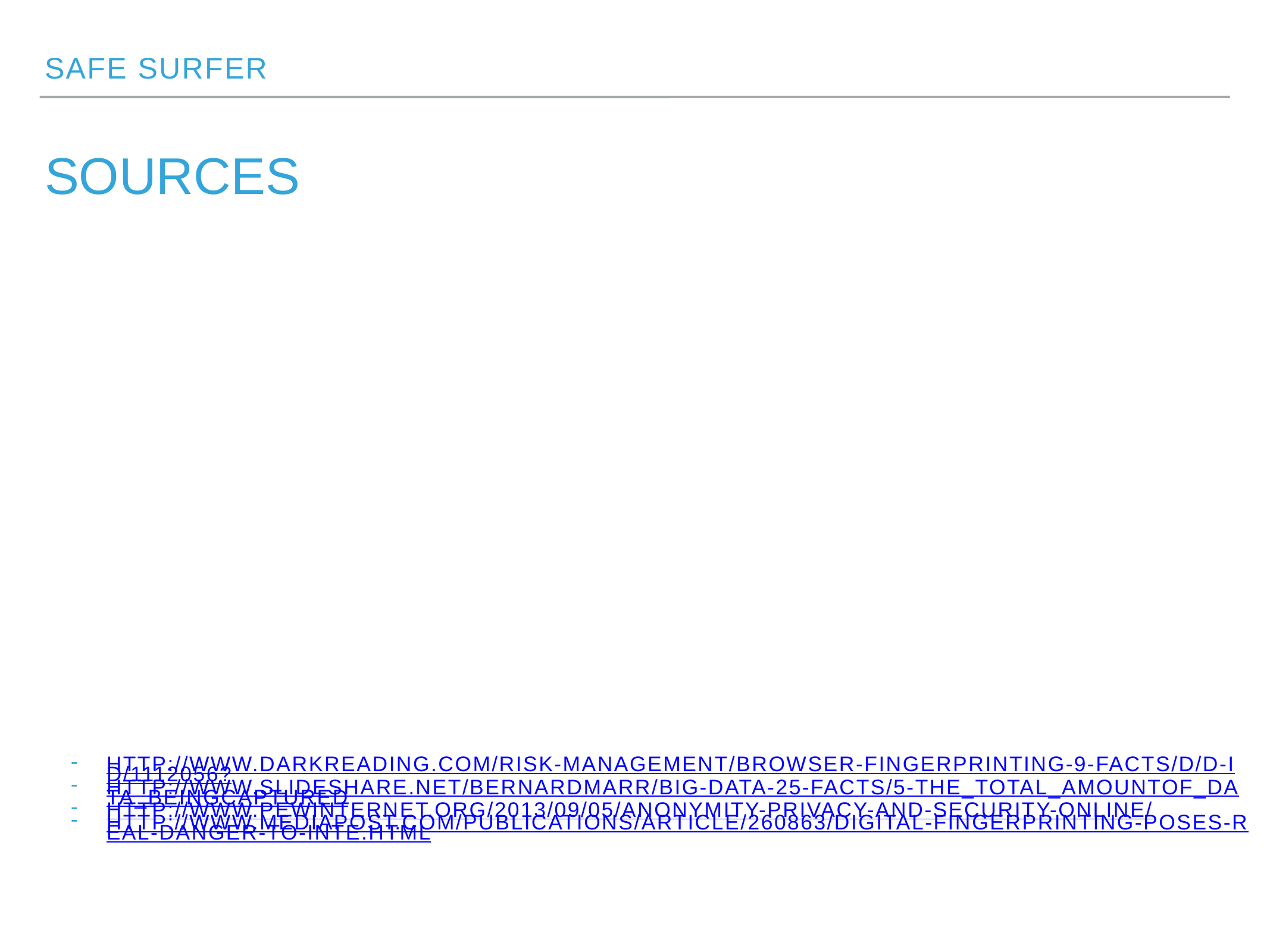

Safe Surfer
# Sources
http://www.darkreading.com/risk-management/browser-fingerprinting-9-facts/d/d-id/1112056?
http://www.slideshare.net/BernardMarr/big-data-25-facts/5-The_total_amountof_data_beingcaptured
http://www.pewinternet.org/2013/09/05/anonymity-privacy-and-security-online/
http://www.mediapost.com/publications/article/260863/digital-fingerprinting-poses-real-danger-to-inte.html
https://panopticlick.eff.org/static/browser-uniqueness.pdf